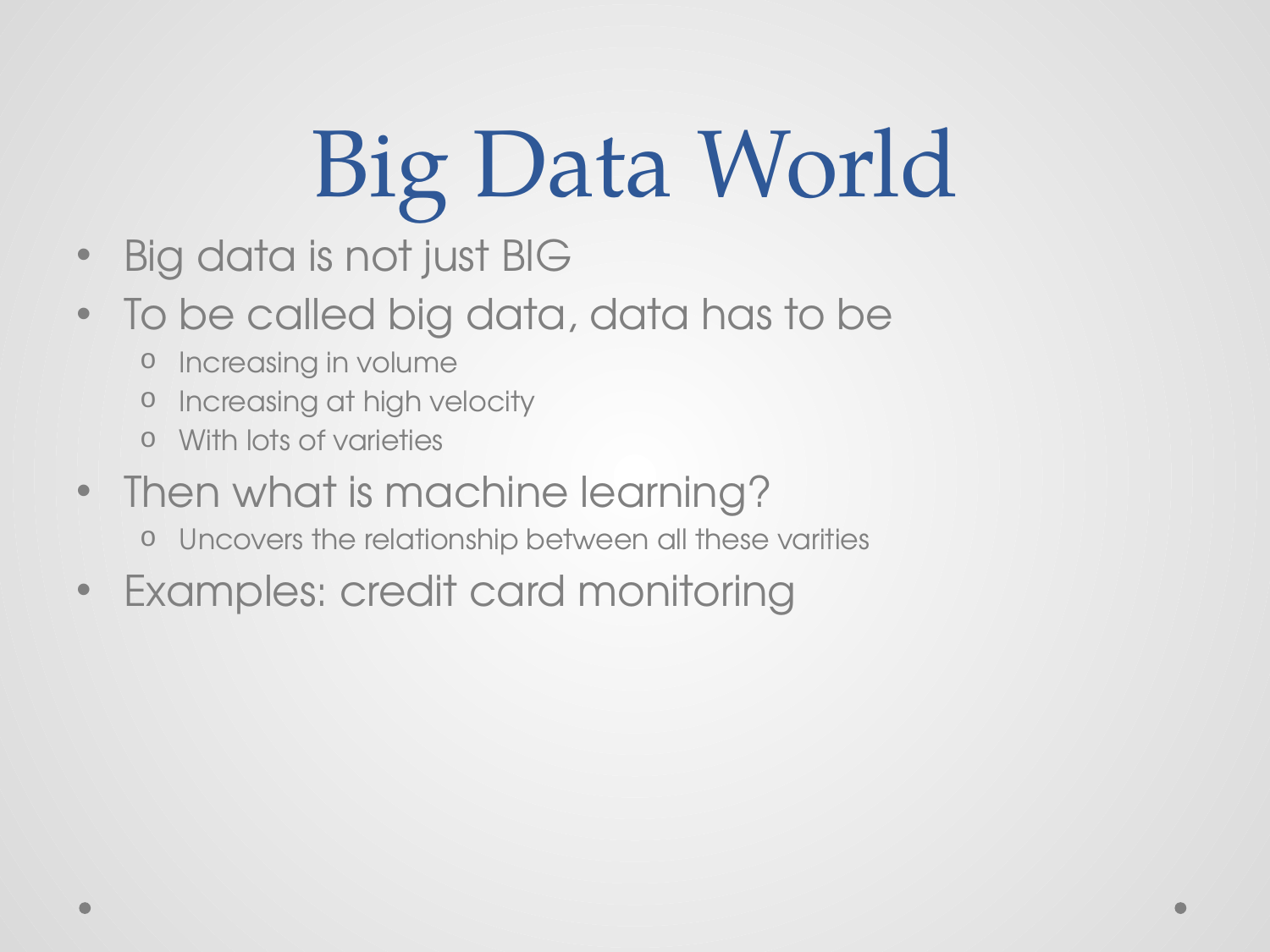

# Big Data World
Big data is not just BIG
To be called big data, data has to be
Increasing in volume
Increasing at high velocity
With lots of varieties
Then what is machine learning?
Uncovers the relationship between all these varities
Examples: credit card monitoring